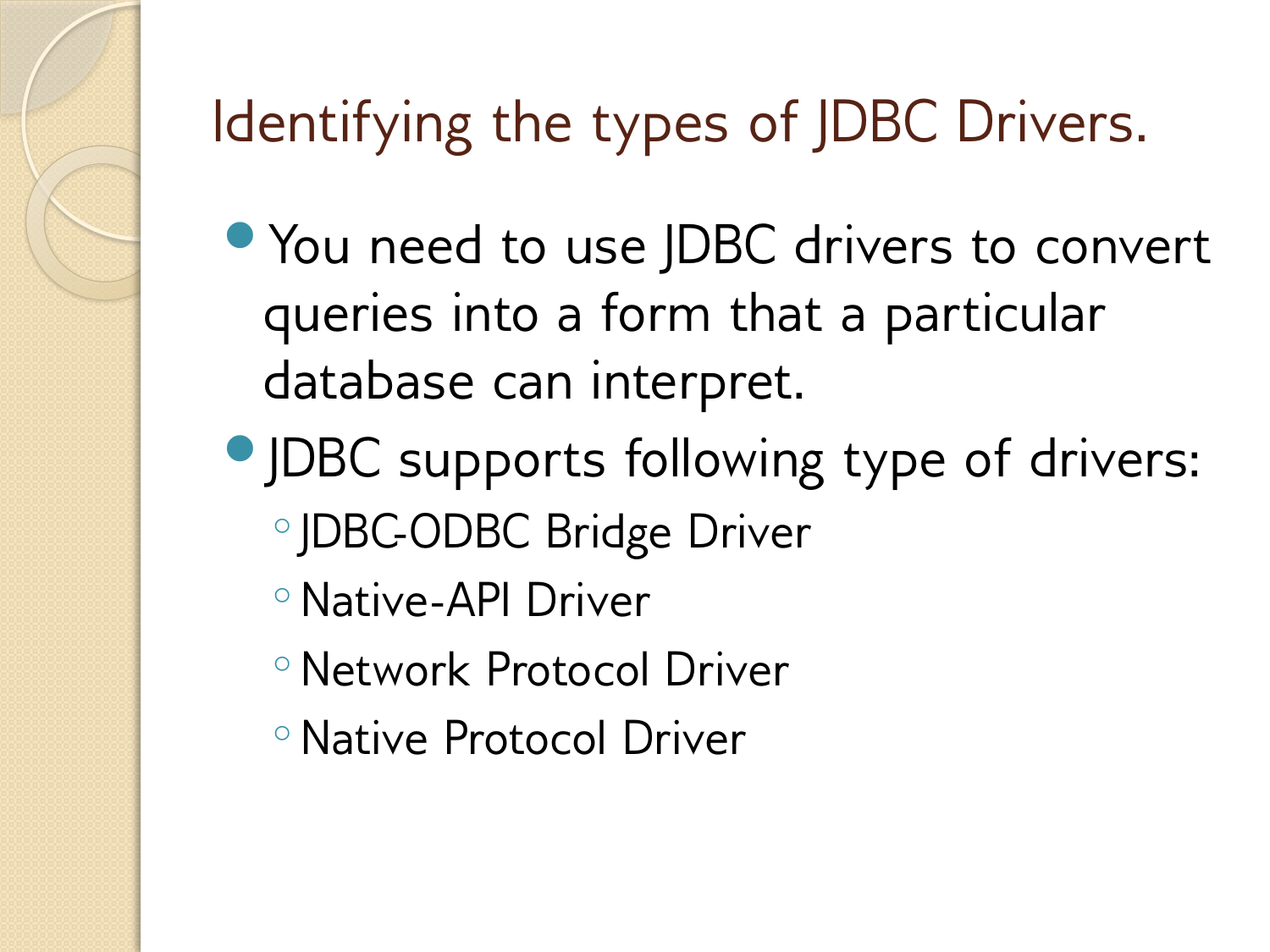

# Identifying the types of JDBC Drivers.
You need to use JDBC drivers to convert queries into a form that a particular database can interpret.
JDBC supports following type of drivers:
JDBC-ODBC Bridge Driver
Native-API Driver
Network Protocol Driver
Native Protocol Driver